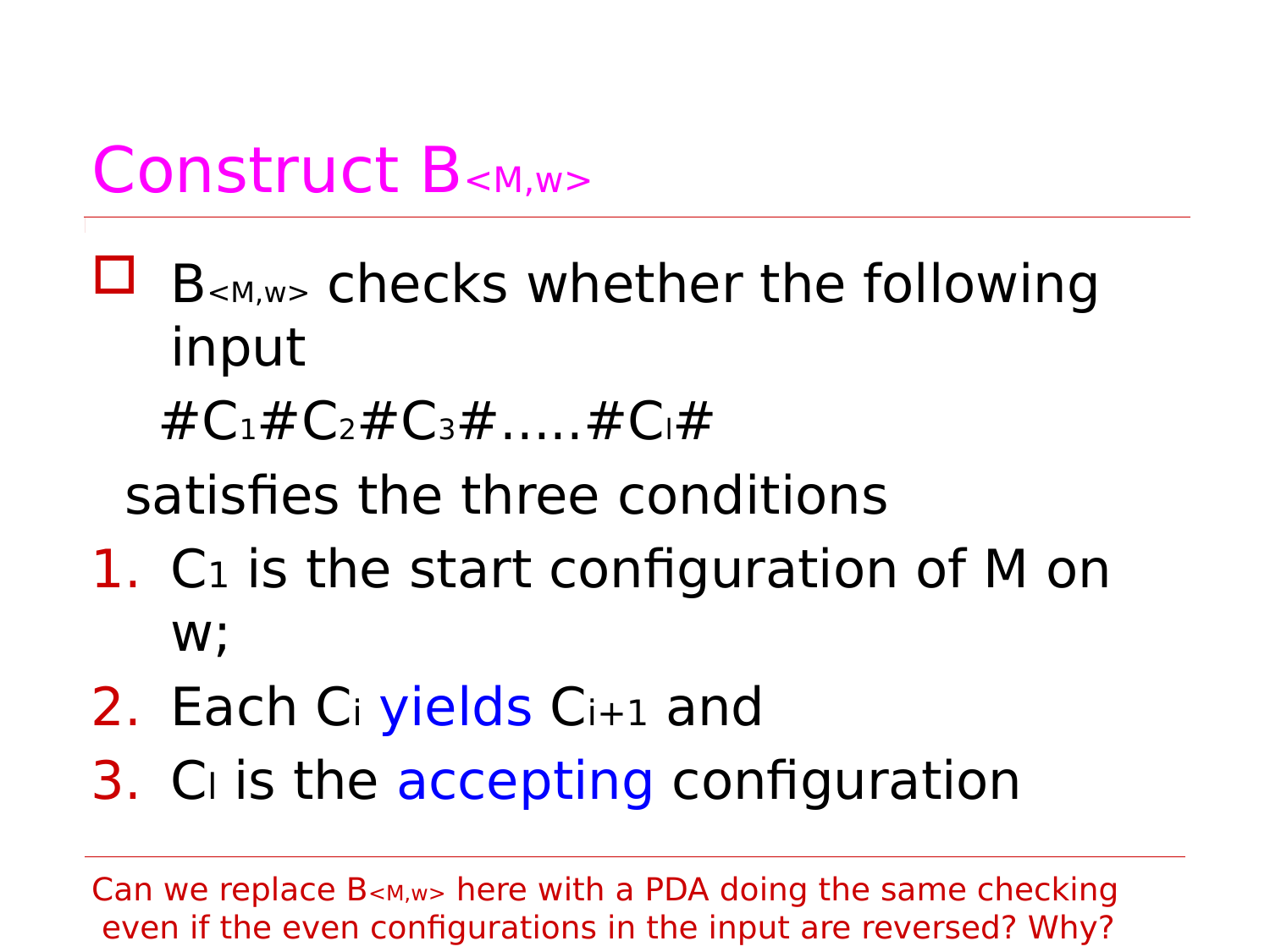

# Construct B<M,w>
B<M,w> checks whether the following input
    #C1#C2#C3#.....#Cl#
  satisfies the three conditions
C1 is the start configuration of M on w;
Each Ci yields Ci+1 and
Cl is the accepting configuration
Can we replace B<M,w> here with a PDA doing the same checking
 even if the even configurations in the input are reversed? Why?